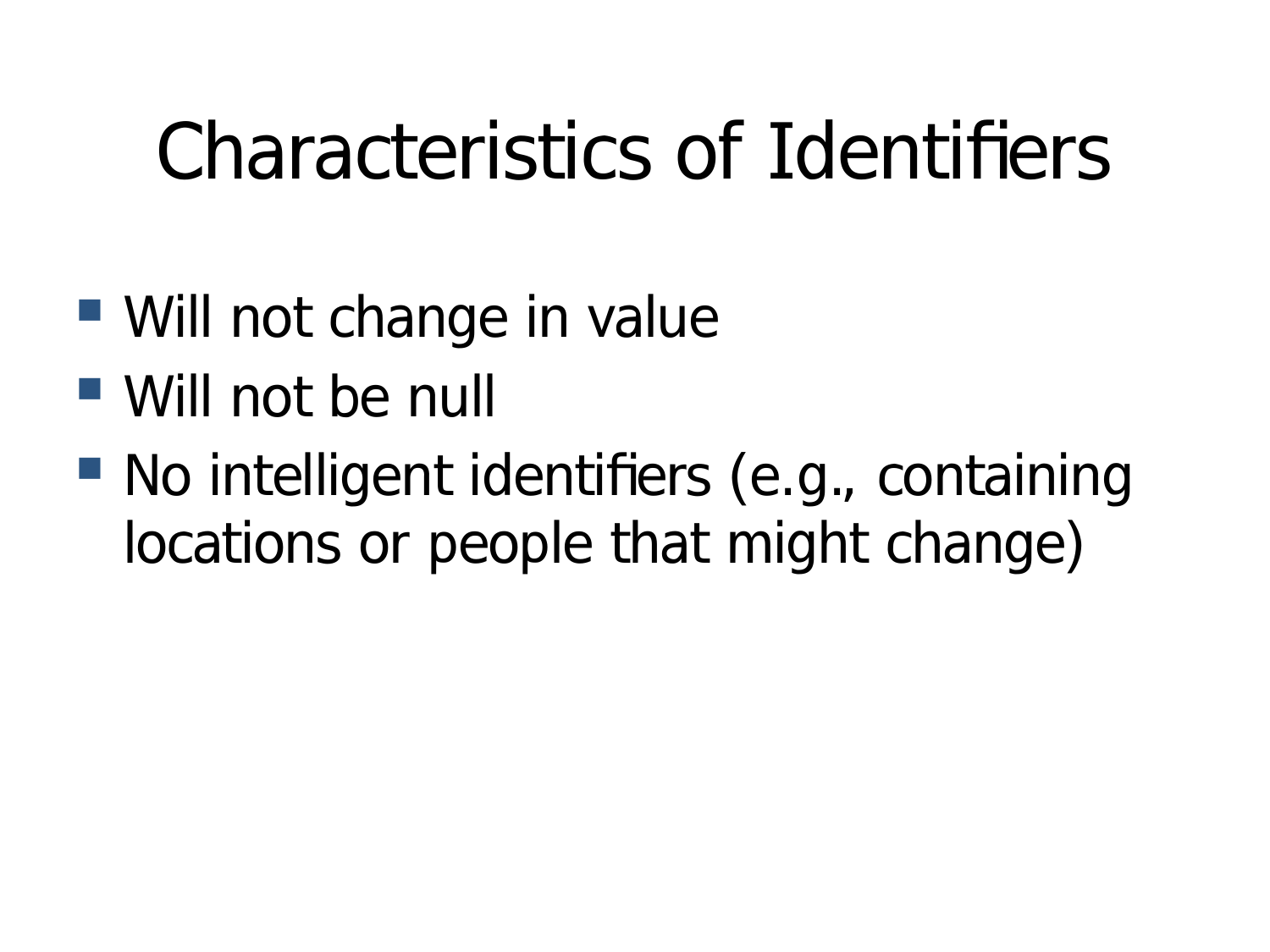

# Characteristics of Identifiers
Will not change in value
Will not be null
No intelligent identifiers (e.g., containing locations or people that might change)